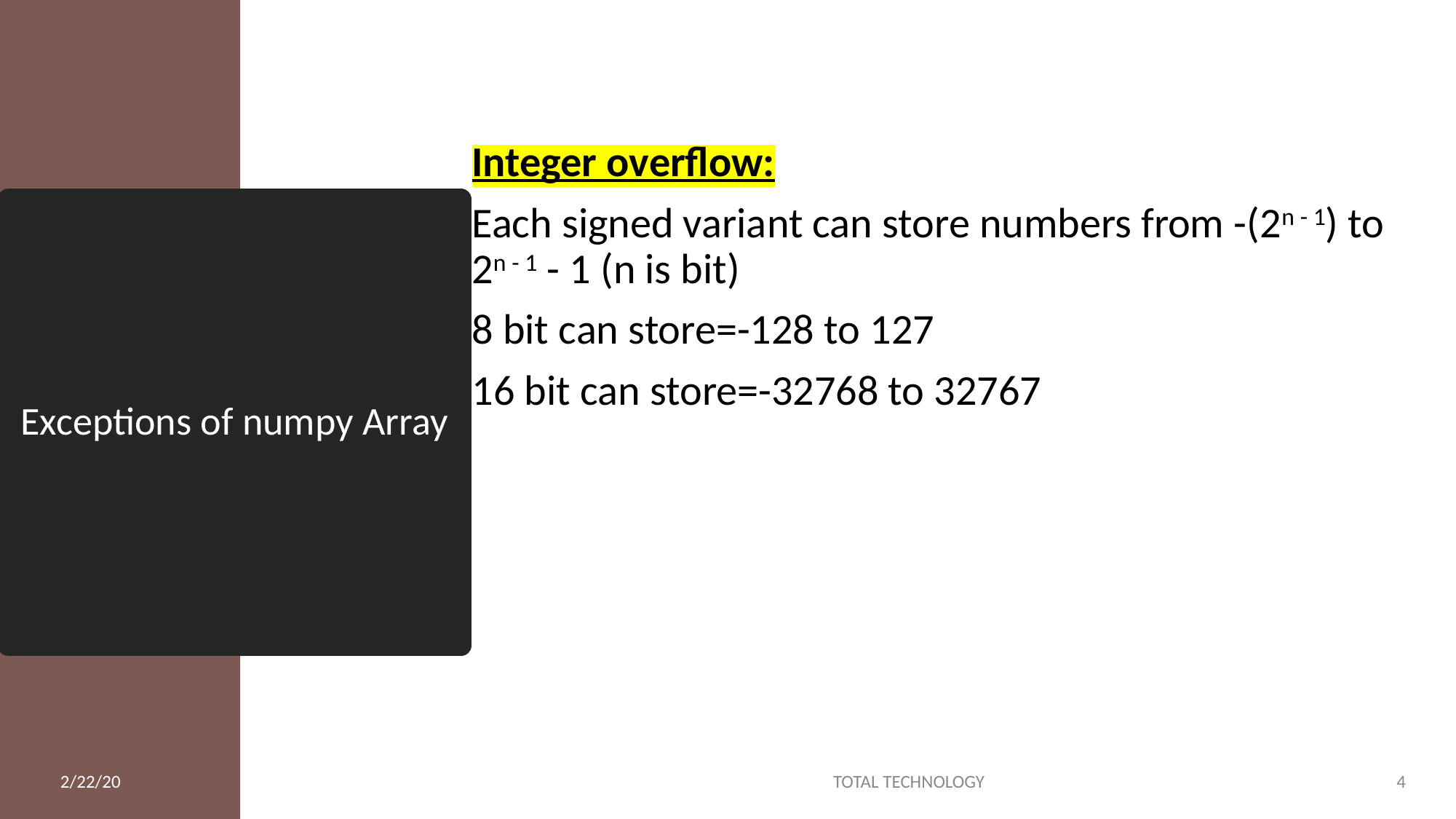

Integer overflow:
Each signed variant can store numbers from -(2n - 1) to 2n - 1 - 1 (n is bit)
8 bit can store=-128 to 127
16 bit can store=-32768 to 32767

# Exceptions of numpy Array
2/22/20
TOTAL TECHNOLOGY
4